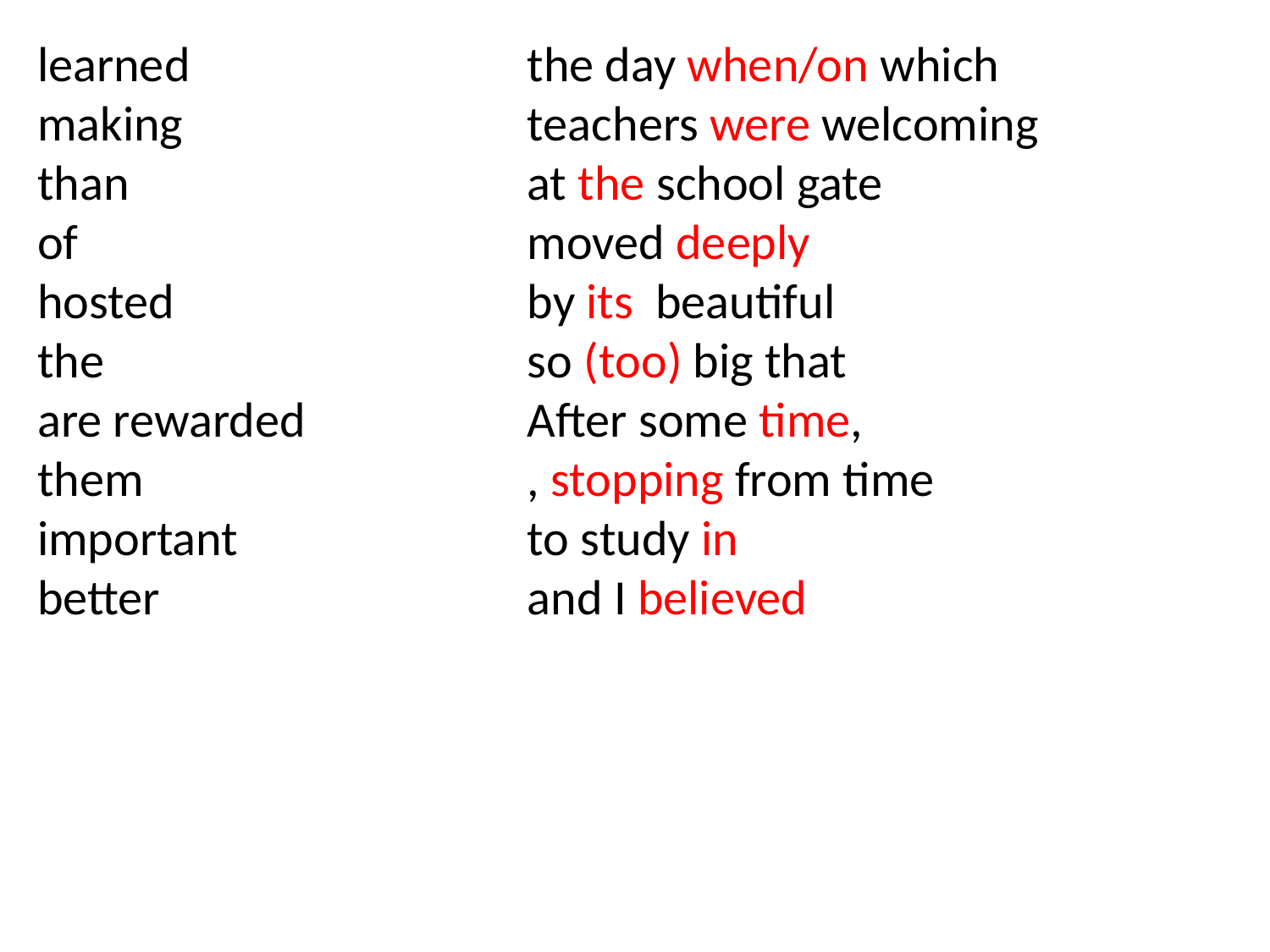

learned
making
than
of
hosted
the
are rewarded
them
important
better
the day when/on which
teachers were welcoming
at the school gate
moved deeply
by its  beautiful
so (too) big that
After some time,
, stopping from time
to study in
and I believed